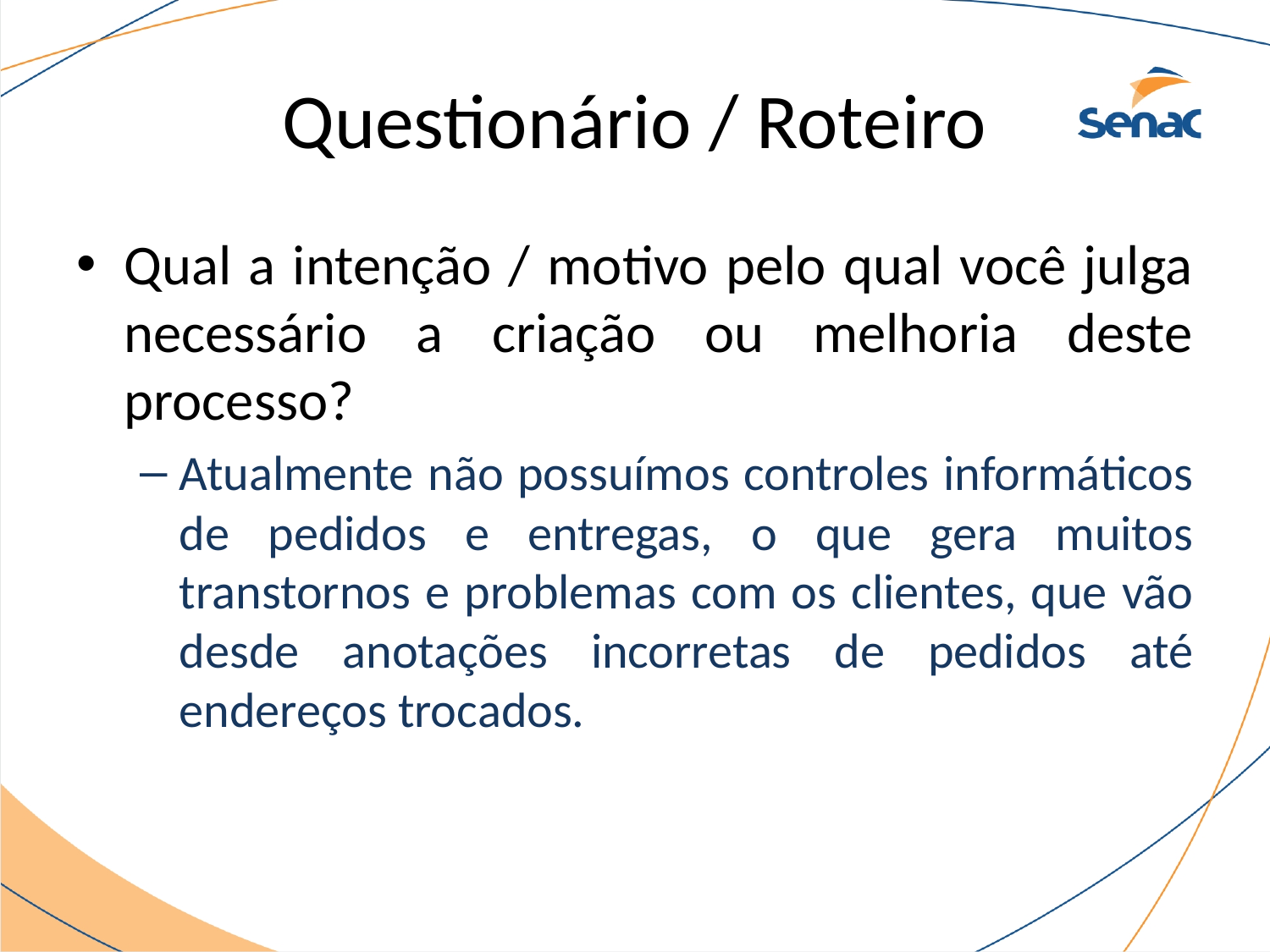

# Questionário / Roteiro
Qual a intenção / motivo pelo qual você julga necessário a criação ou melhoria deste processo?
Atualmente não possuímos controles informáticos de pedidos e entregas, o que gera muitos transtornos e problemas com os clientes, que vão desde anotações incorretas de pedidos até endereços trocados.